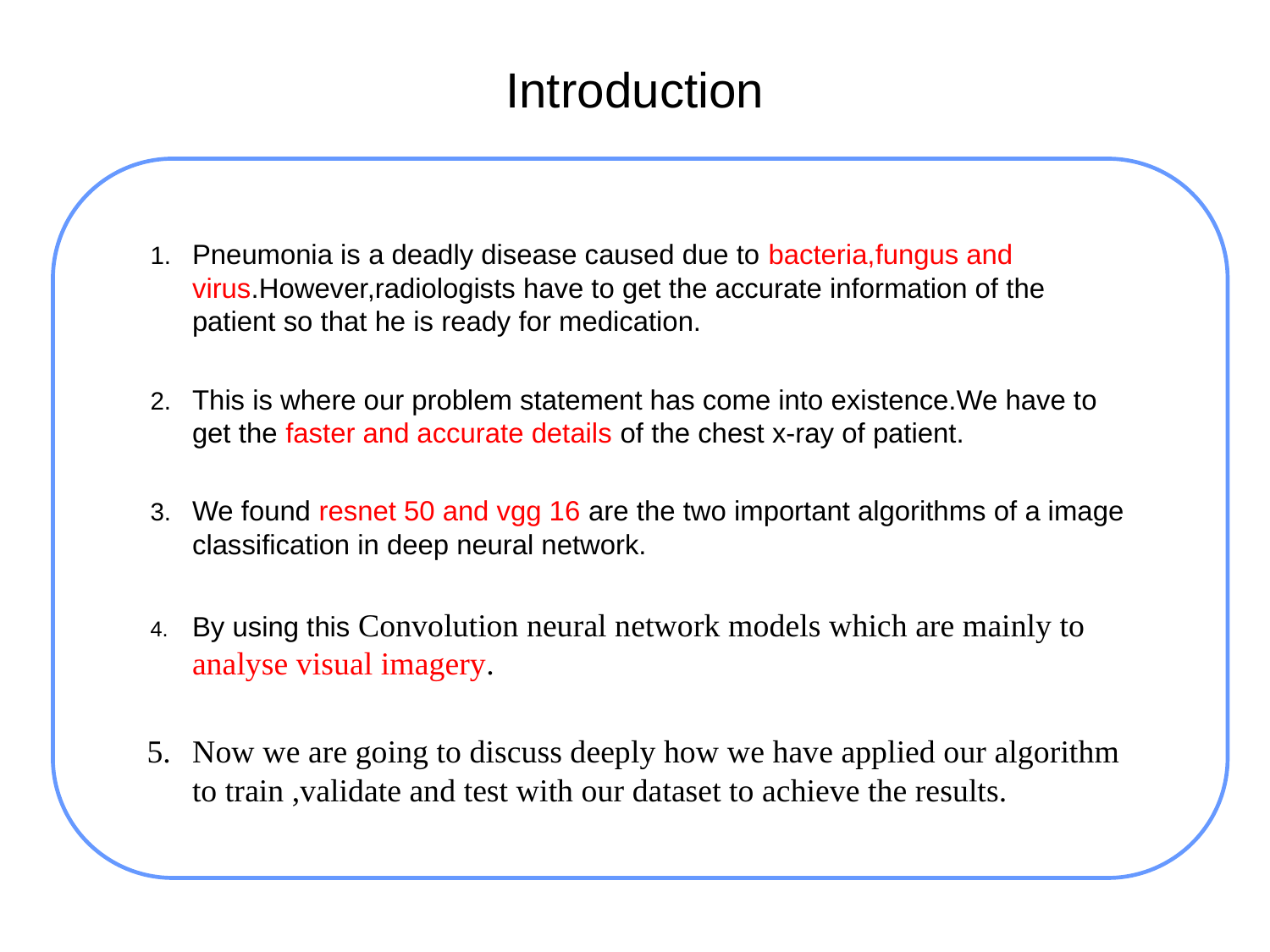

# Introduction
Pneumonia is a deadly disease caused due to bacteria,fungus and virus.However,radiologists have to get the accurate information of the patient so that he is ready for medication.

This is where our problem statement has come into existence.We have to get the faster and accurate details of the chest x-ray of patient.

We found resnet 50 and vgg 16 are the two important algorithms of a image classification in deep neural network.

By using this Convolution neural network models which are mainly to analyse visual imagery.

Now we are going to discuss deeply how we have applied our algorithm to train ,validate and test with our dataset to achieve the results.